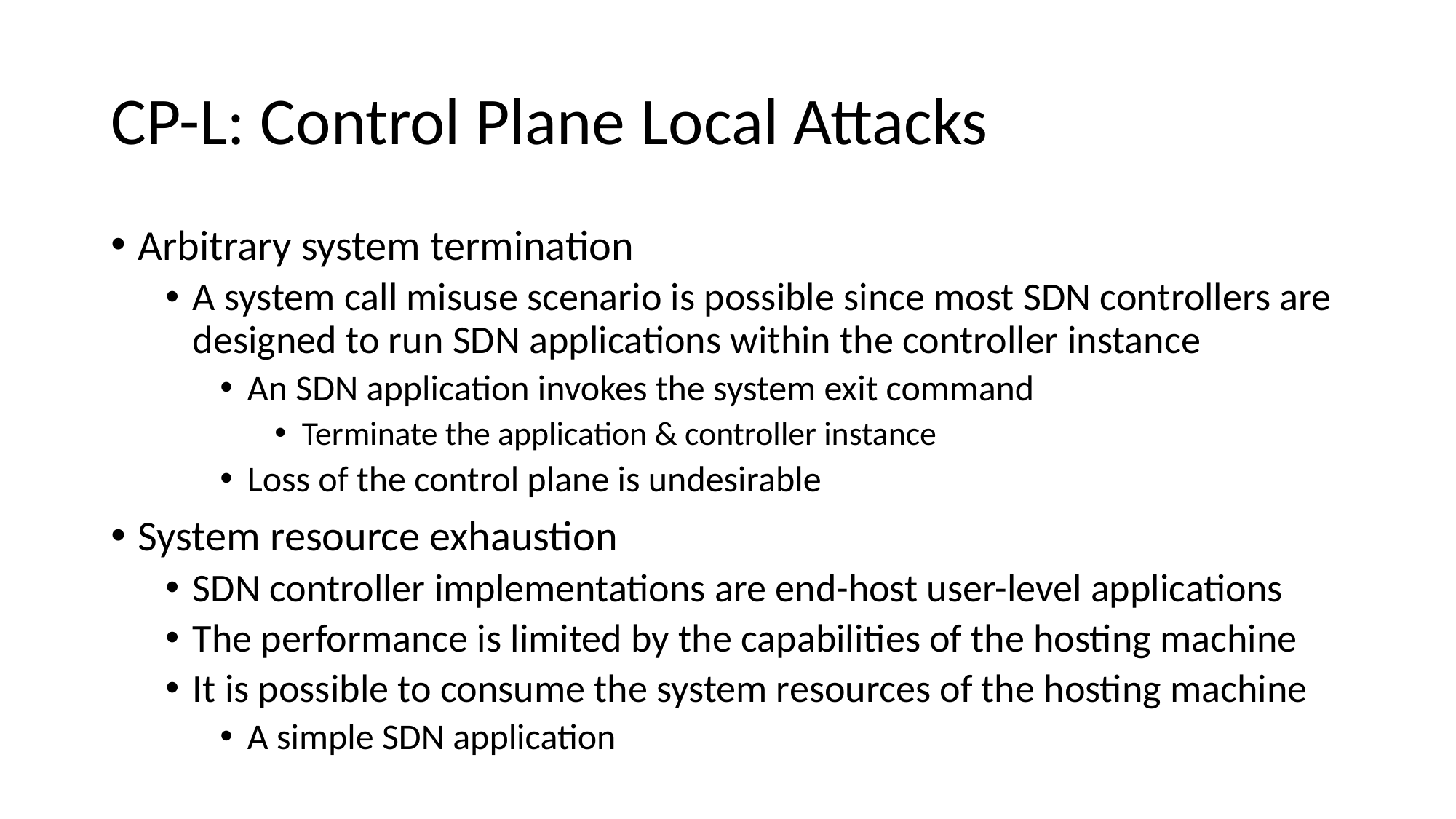

# CP-L: Control Plane Local Attacks
Arbitrary system termination
A system call misuse scenario is possible since most SDN controllers are designed to run SDN applications within the controller instance
An SDN application invokes the system exit command
Terminate the application & controller instance
Loss of the control plane is undesirable
System resource exhaustion
SDN controller implementations are end-host user-level applications
The performance is limited by the capabilities of the hosting machine
It is possible to consume the system resources of the hosting machine
A simple SDN application